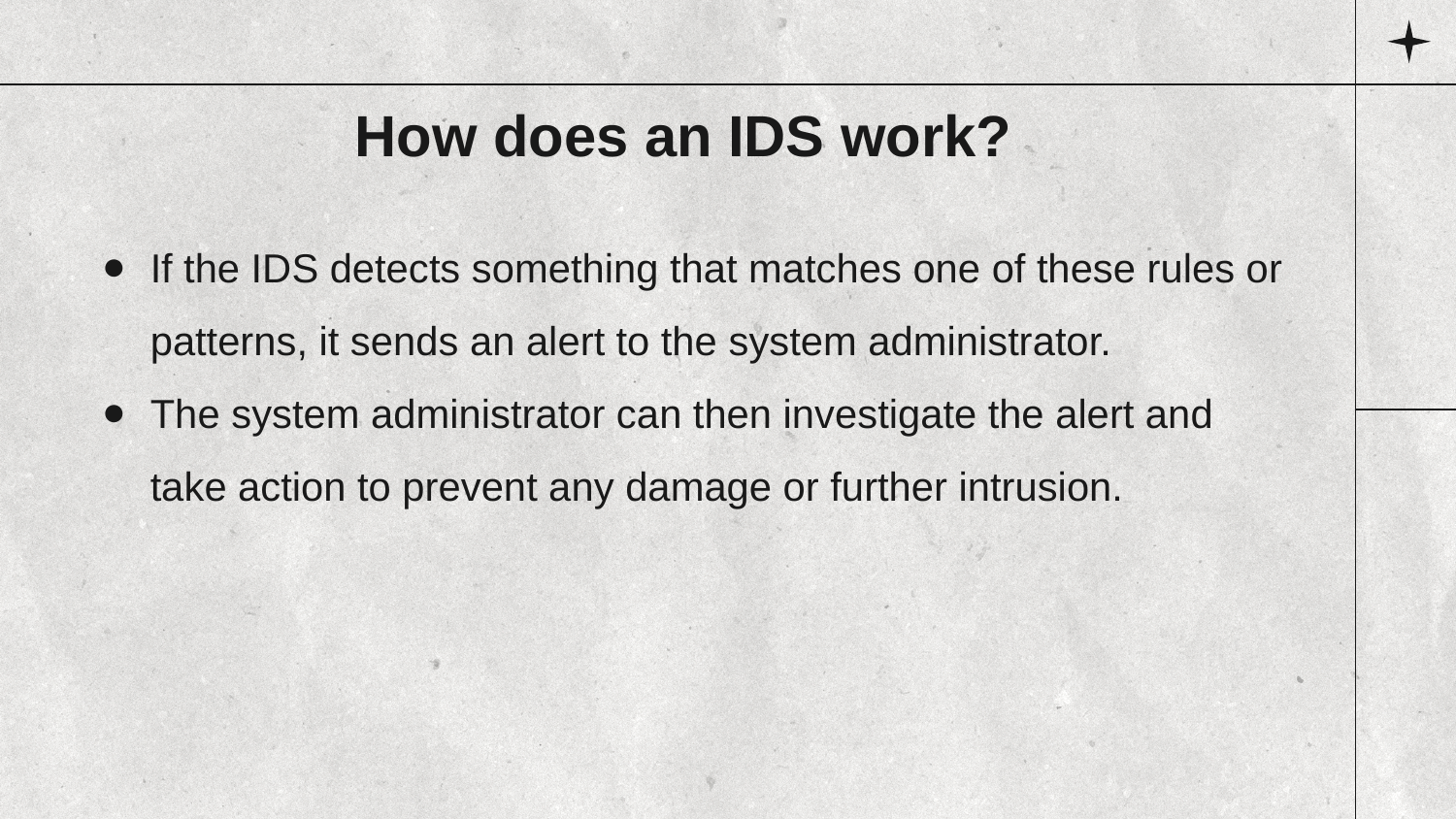

# How does an IDS work?
If the IDS detects something that matches one of these rules or patterns, it sends an alert to the system administrator.
The system administrator can then investigate the alert and take action to prevent any damage or further intrusion.